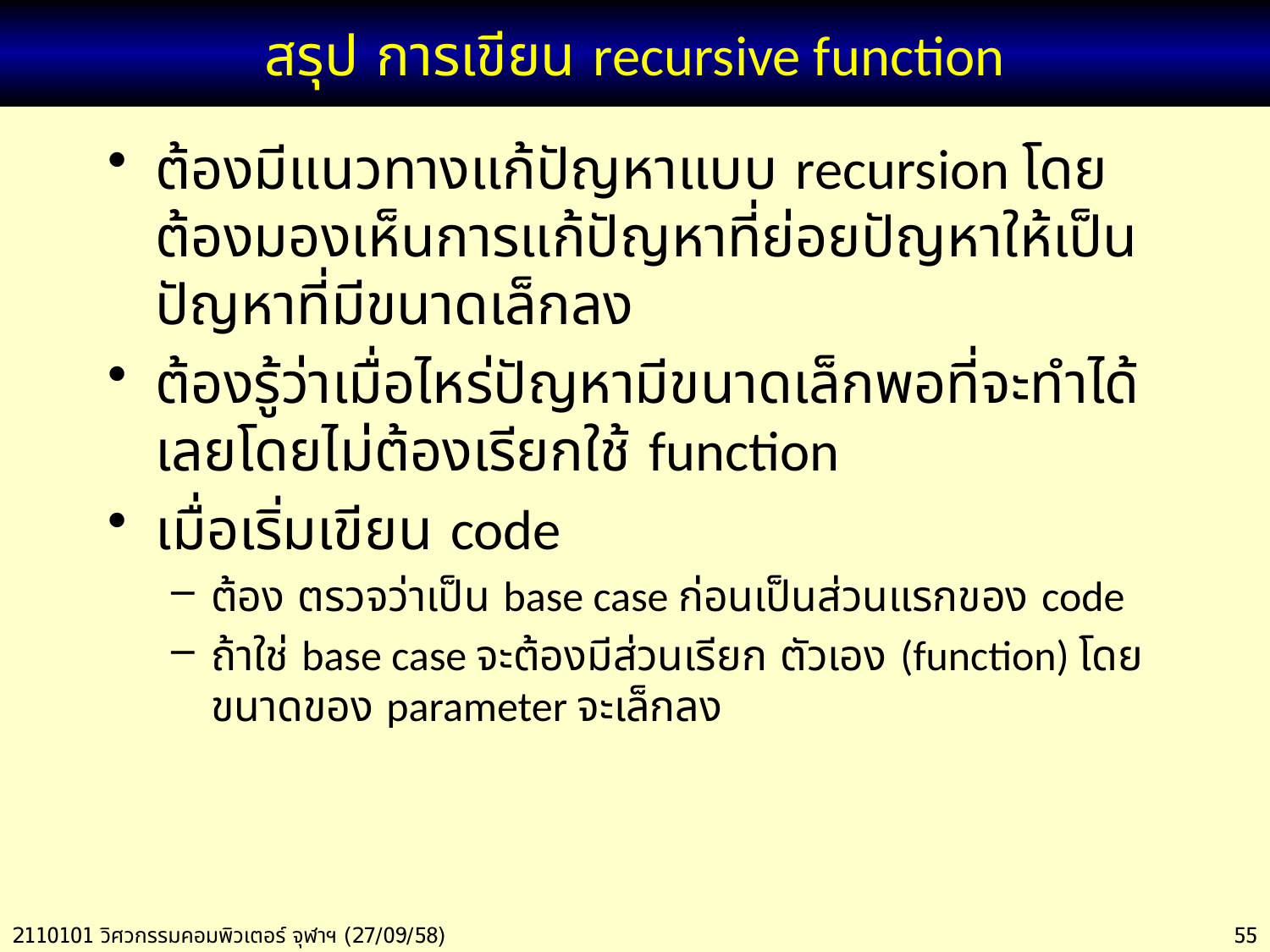

# สรุป การเขียน recursive function
ต้องมีแนวทางแก้ปัญหาแบบ recursion โดย ต้องมองเห็นการแก้ปัญหาที่ย่อยปัญหาให้เป็นปัญหาที่มีขนาดเล็กลง
ต้องรู้ว่าเมื่อไหร่ปัญหามีขนาดเล็กพอที่จะทำได้เลยโดยไม่ต้องเรียกใช้ function
เมื่อเริ่มเขียน code
ต้อง ตรวจว่าเป็น base case ก่อนเป็นส่วนแรกของ code
ถ้าใช่ base case จะต้องมีส่วนเรียก ตัวเอง (function) โดยขนาดของ parameter จะเล็กลง